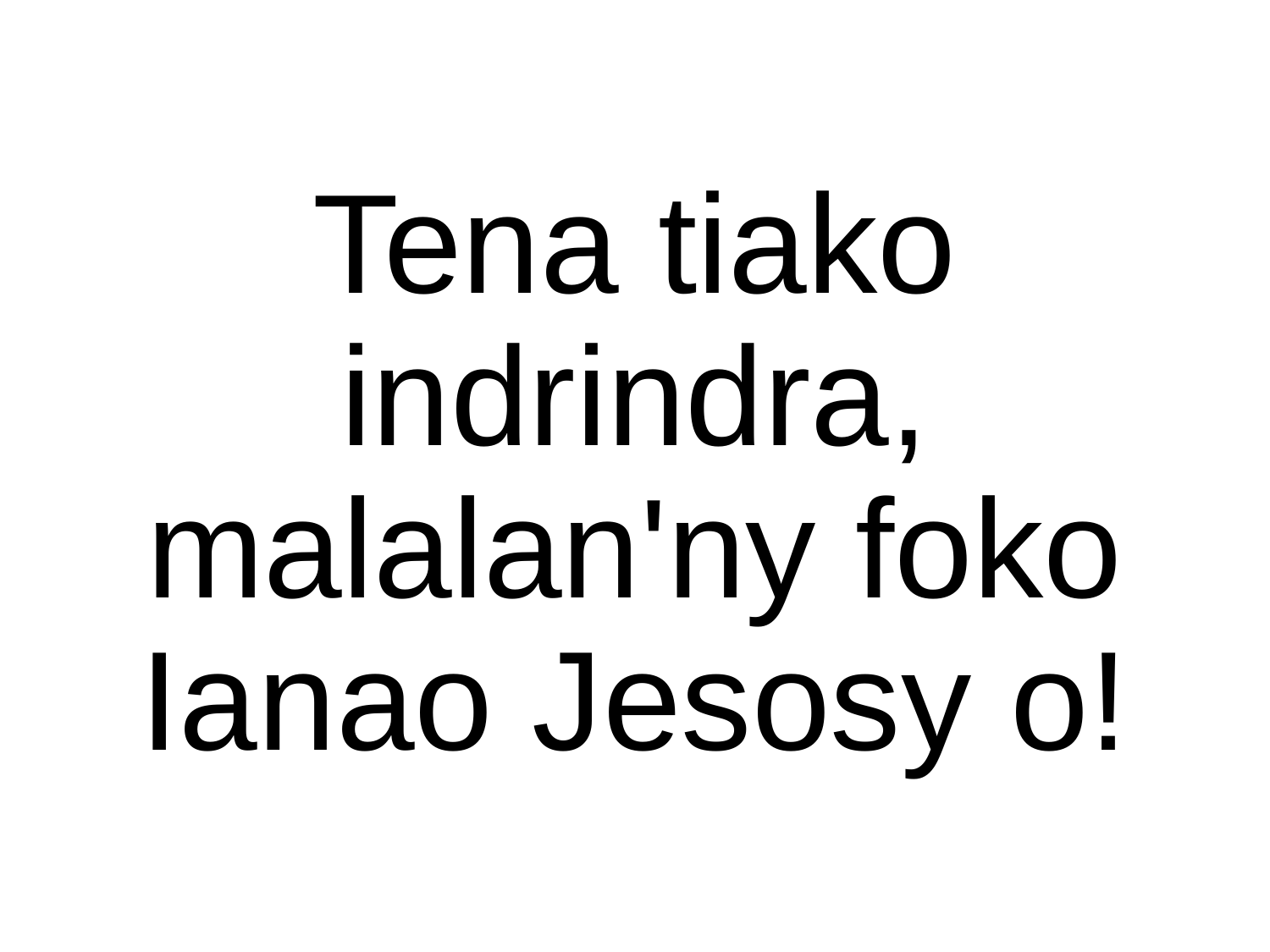

# Tena tiako indrindra, malalan'ny foko Ianao Jesosy o!